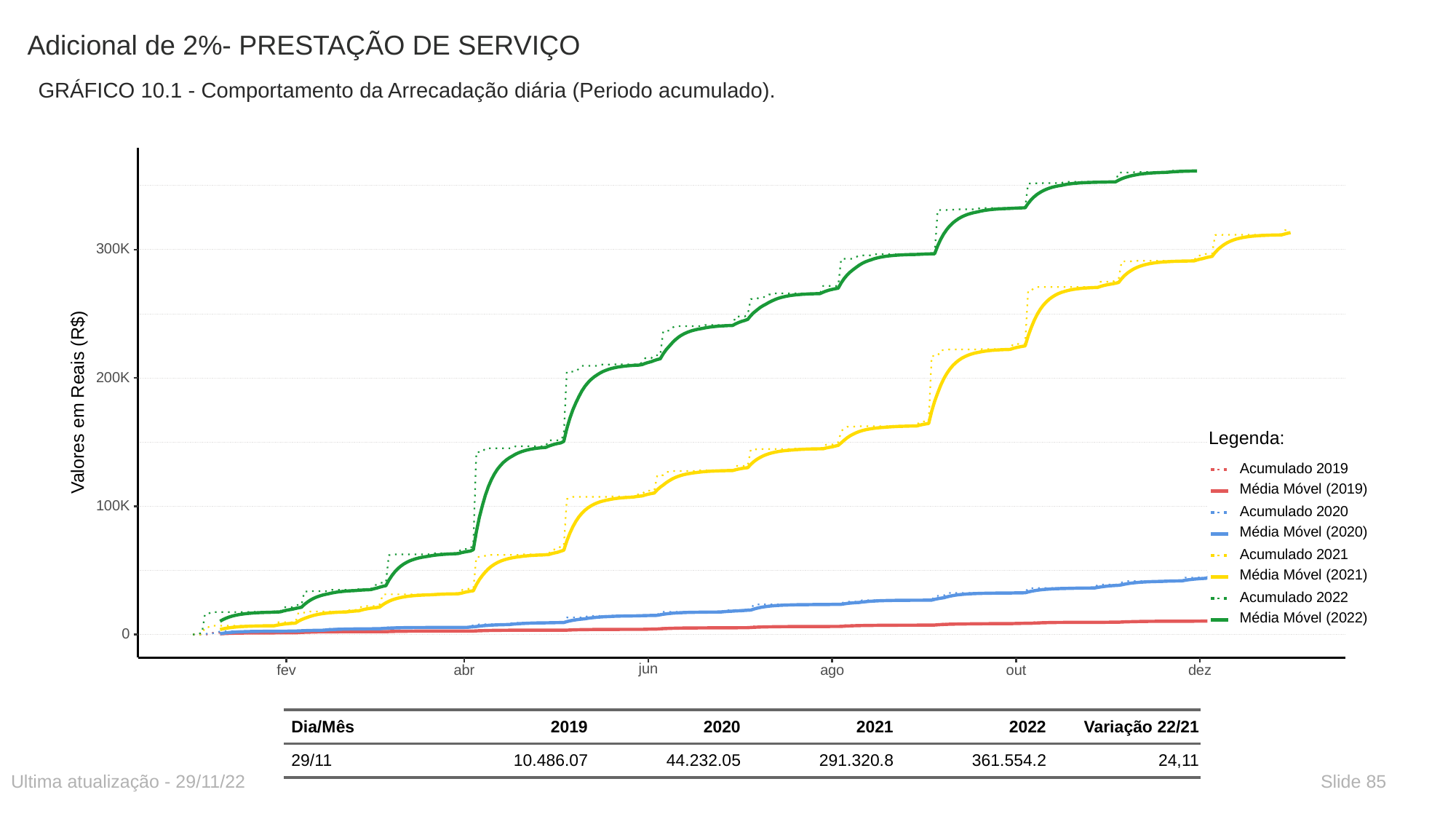

# Adicional de 2%- PRESTAÇÃO DE SERVIÇO
GRÁFICO 10.1 - Comportamento da Arrecadação diária (Periodo acumulado).

300K

200K

 Valores em Reais (R$)
Legenda:

Acumulado 2019

Média Móvel (2019)

100K

Acumulado 2020

Média Móvel (2020)

Acumulado 2021

Média Móvel (2021)

Acumulado 2022

Média Móvel (2022)

0

jun
ago
fev
abr
dez
out

| Dia/Mês | 2019 | 2020 | 2021 | 2022 | Variação 22/21 |
| --- | --- | --- | --- | --- | --- |
| 29/11 | 10.486.07 | 44.232.05 | 291.320.8 | 361.554.2 | 24,11 |
Ultima atualização - 29/11/22
Slide 85